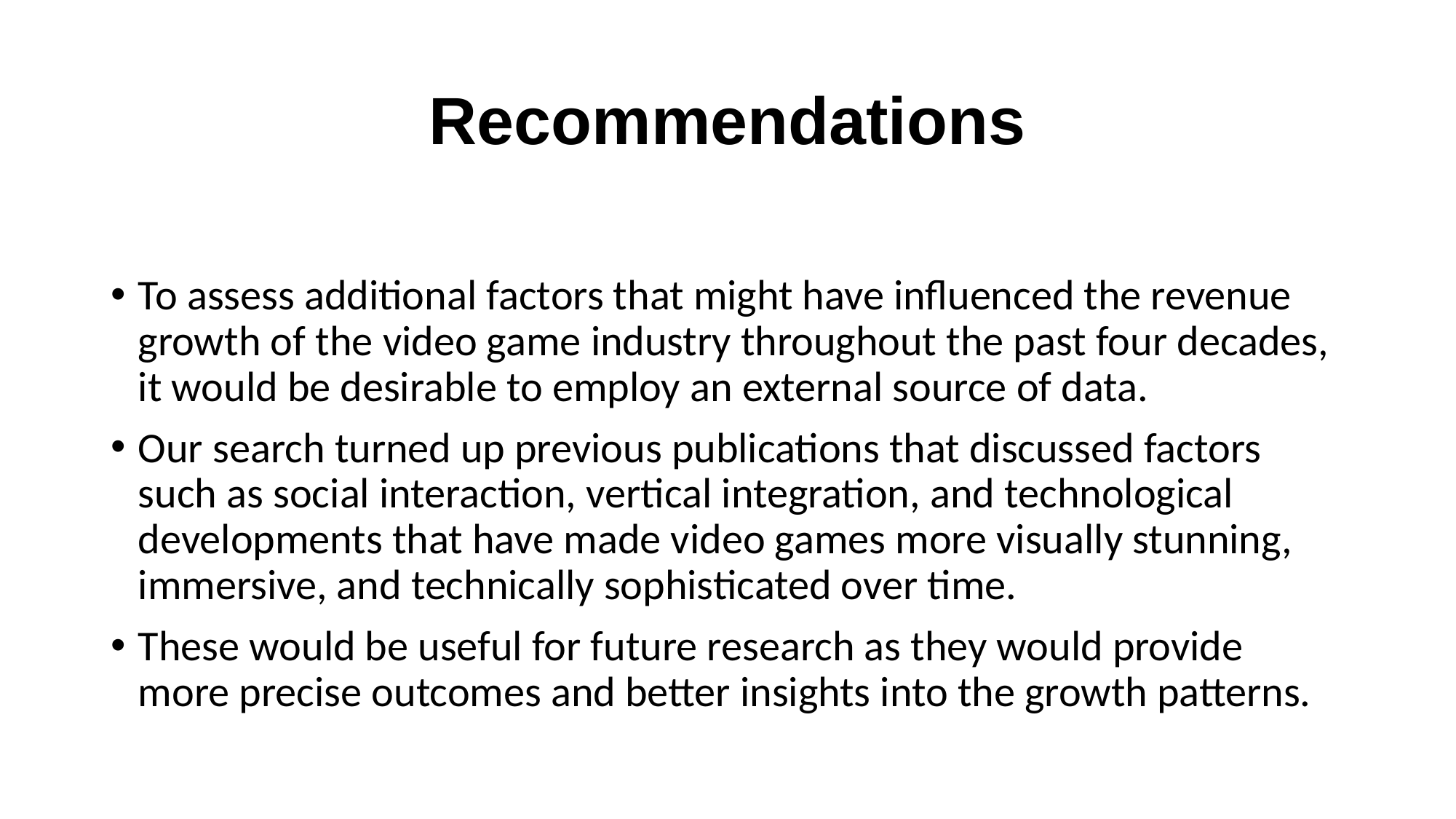

# Recommendations

To assess additional factors that might have influenced the revenue growth of the video game industry throughout the past four decades, it would be desirable to employ an external source of data.
Our search turned up previous publications that discussed factors such as social interaction, vertical integration, and technological developments that have made video games more visually stunning, immersive, and technically sophisticated over time.
These would be useful for future research as they would provide more precise outcomes and better insights into the growth patterns.